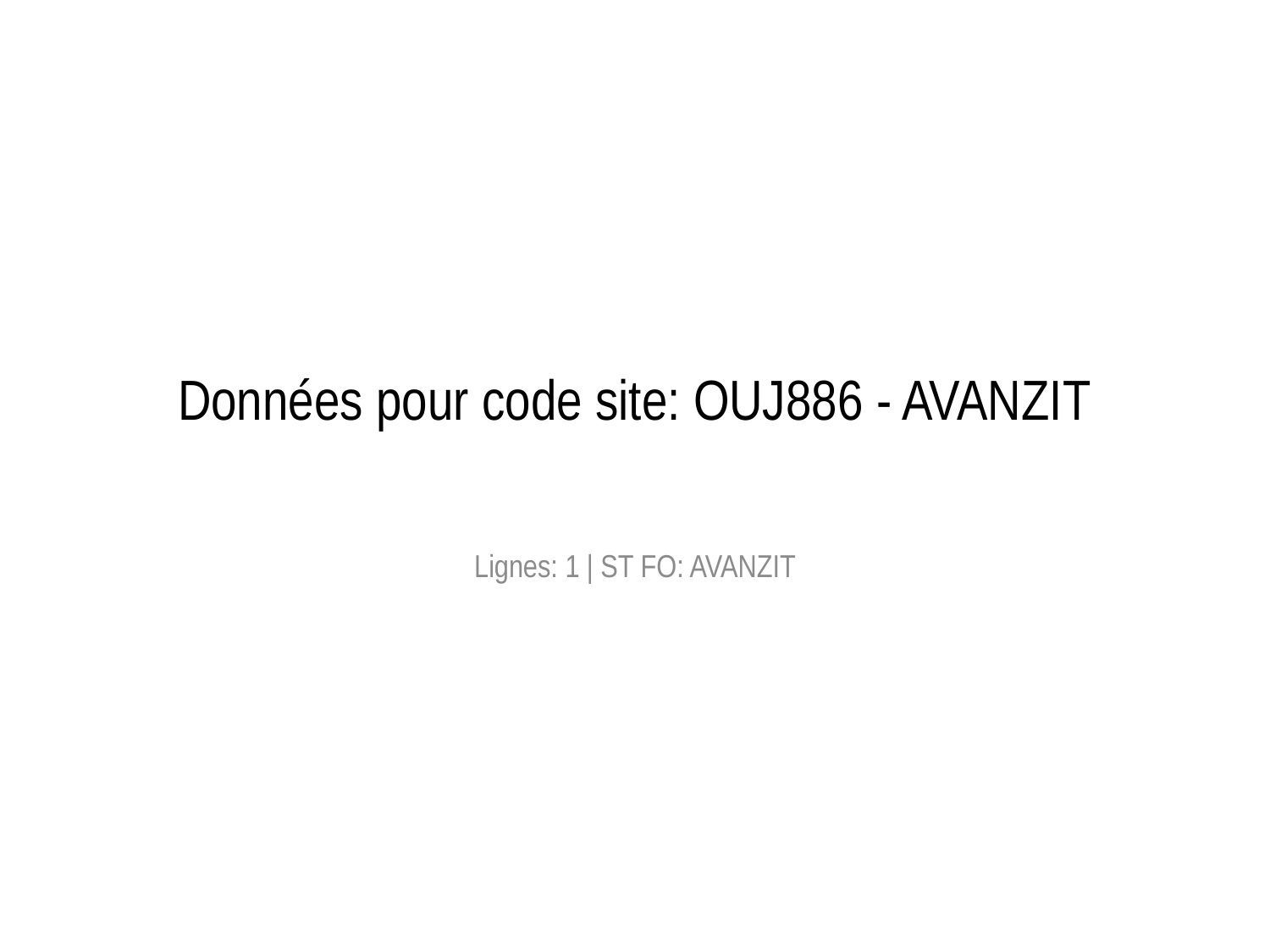

# Données pour code site: OUJ886 - AVANZIT
Lignes: 1 | ST FO: AVANZIT